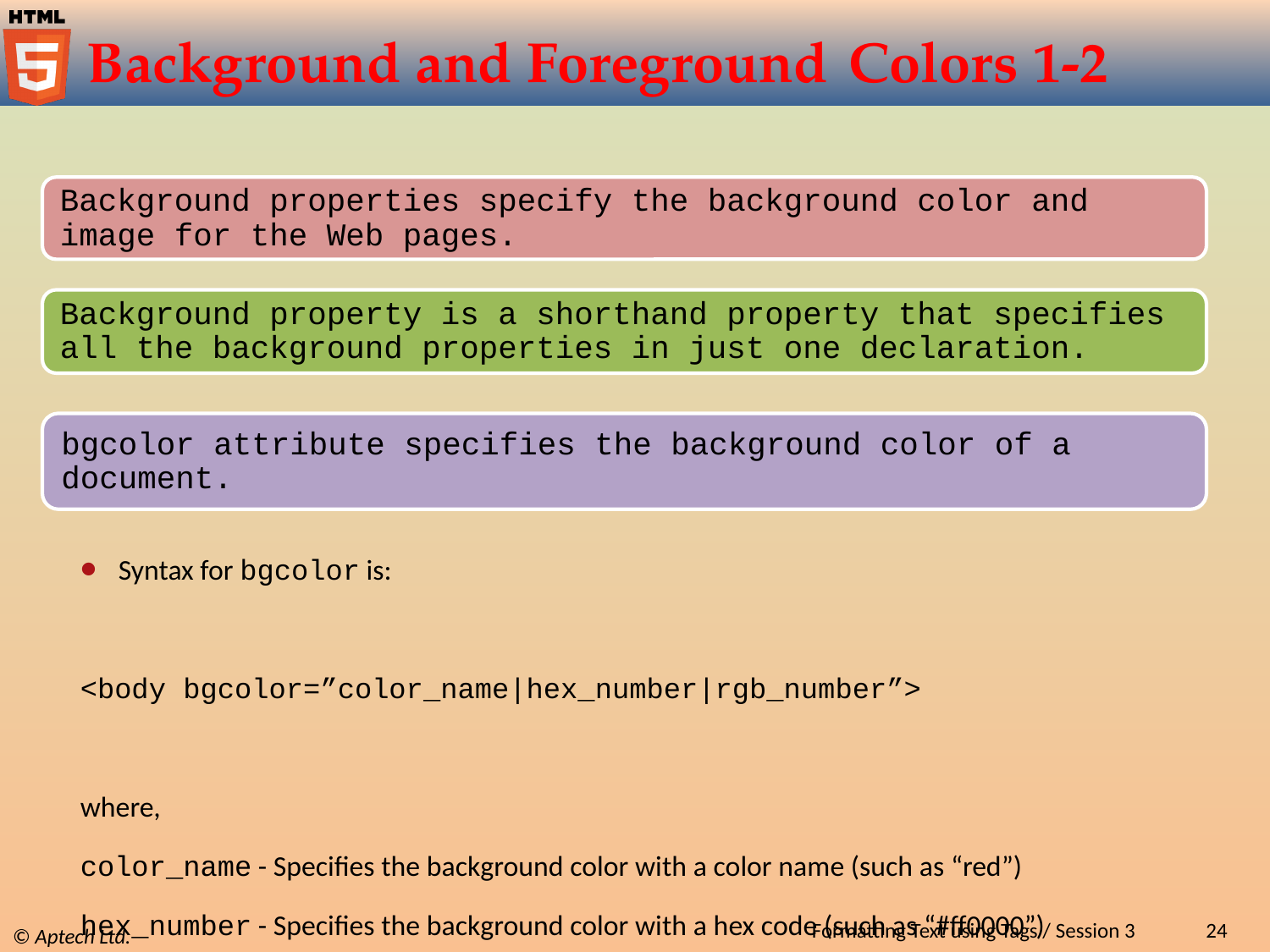

# Background and Foreground	Colors 1-2
Background properties specify the background color and image for the Web pages.
Background property is a shorthand property that specifies all the background properties in just one declaration.
bgcolor attribute specifies the background color of a document.
Syntax for bgcolor is:

<body bgcolor=”color_name|hex_number|rgb_number”>

where,
color_name - Specifies the background color with a color name (such as “red”)
hex_number - Specifies the background color with a hex code (such as “#ff0000”)
rgb_number - Specifies the background color with an rgb code (such as
                               “rgb(255,0,0)”)
Formatting Text using Tags / Session 3
24